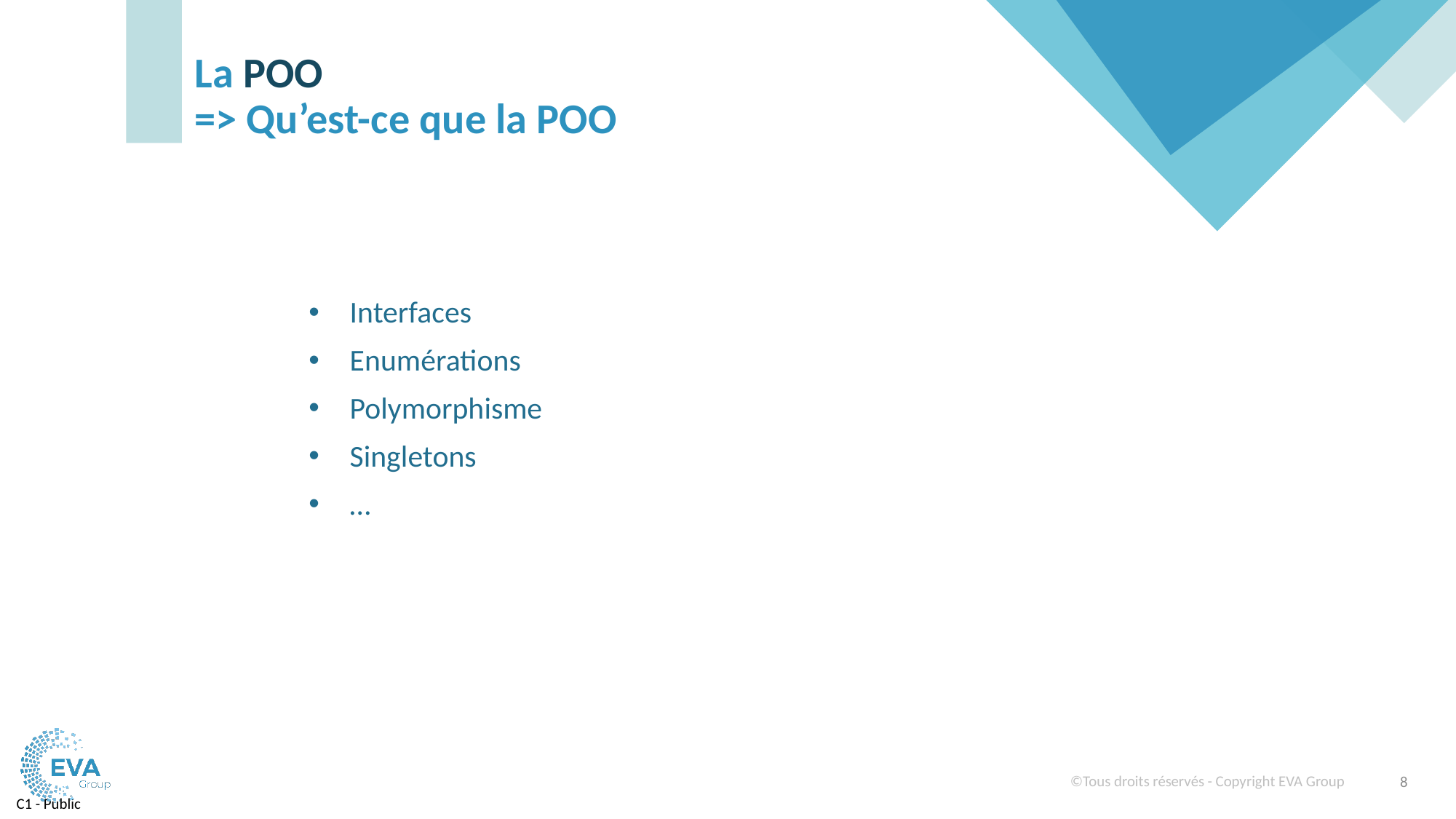

# La POO => Qu’est-ce que la POO
Interfaces
Enumérations
Polymorphisme
Singletons
…